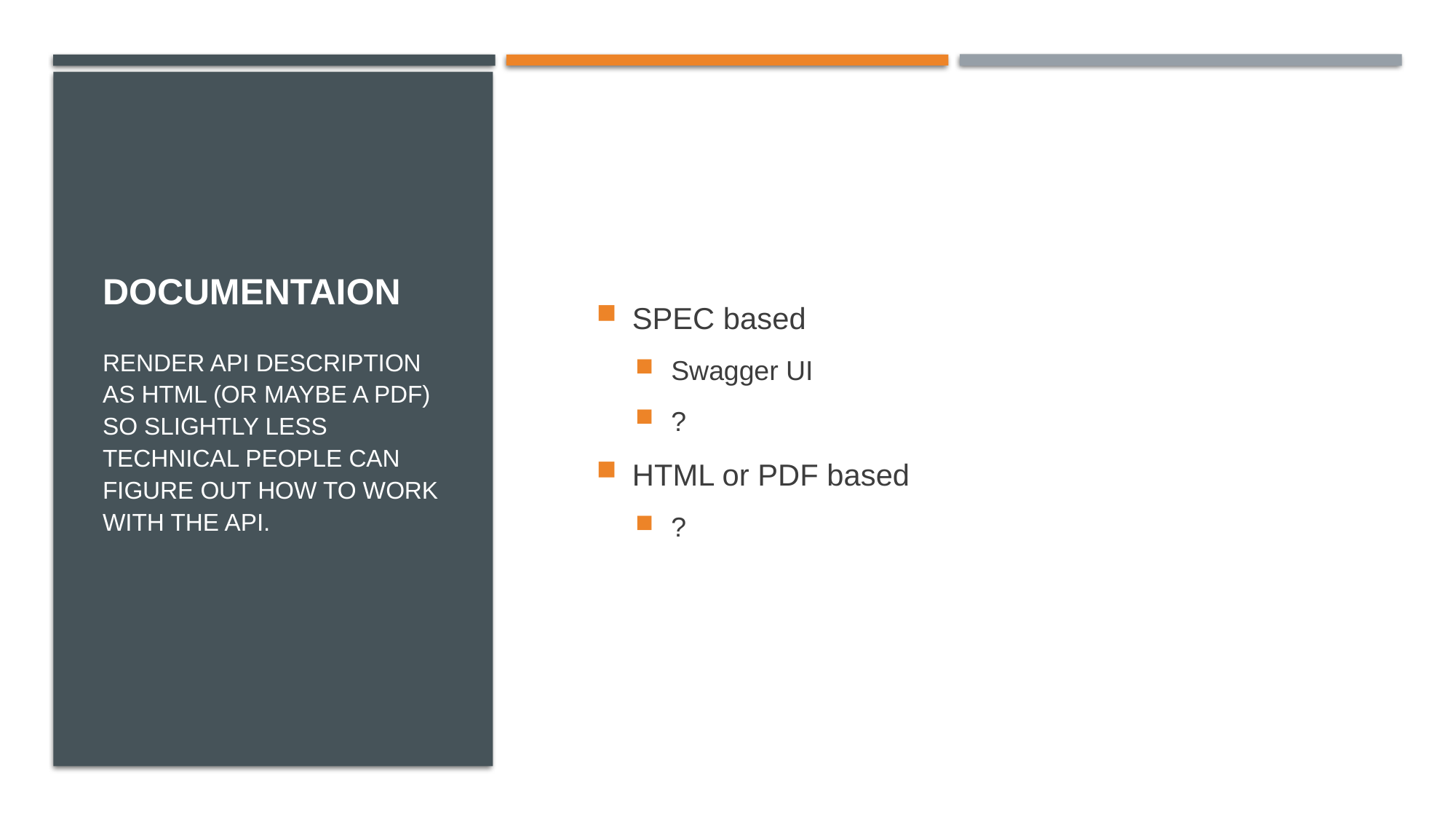

# DOCUMENTAION
SPEC based
Swagger UI
?
HTML or PDF based
?
Render API Description as HTML (or maybe a PDF) so slightly less technical people can figure out how to work with the API.